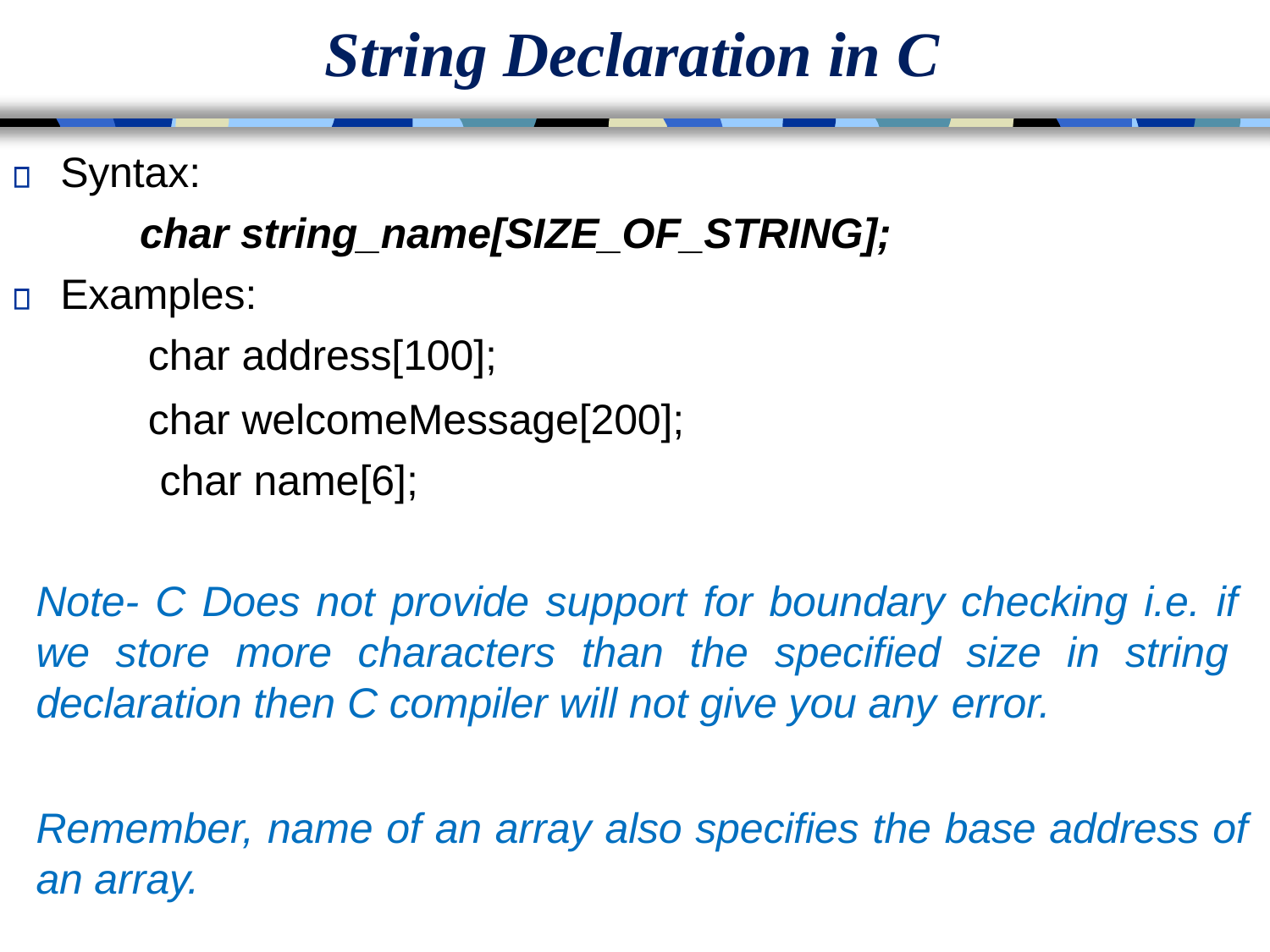

# String Declaration in C
Syntax:
char string_name[SIZE_OF_STRING];
Examples:
char address[100];
char welcomeMessage[200];  char name[6];

Note- C Does not provide support for boundary checking i.e. if  we store more characters than the specified size in string  declaration then C compiler will not give you any error.

Remember, name of an array also specifies the base address of
an array.